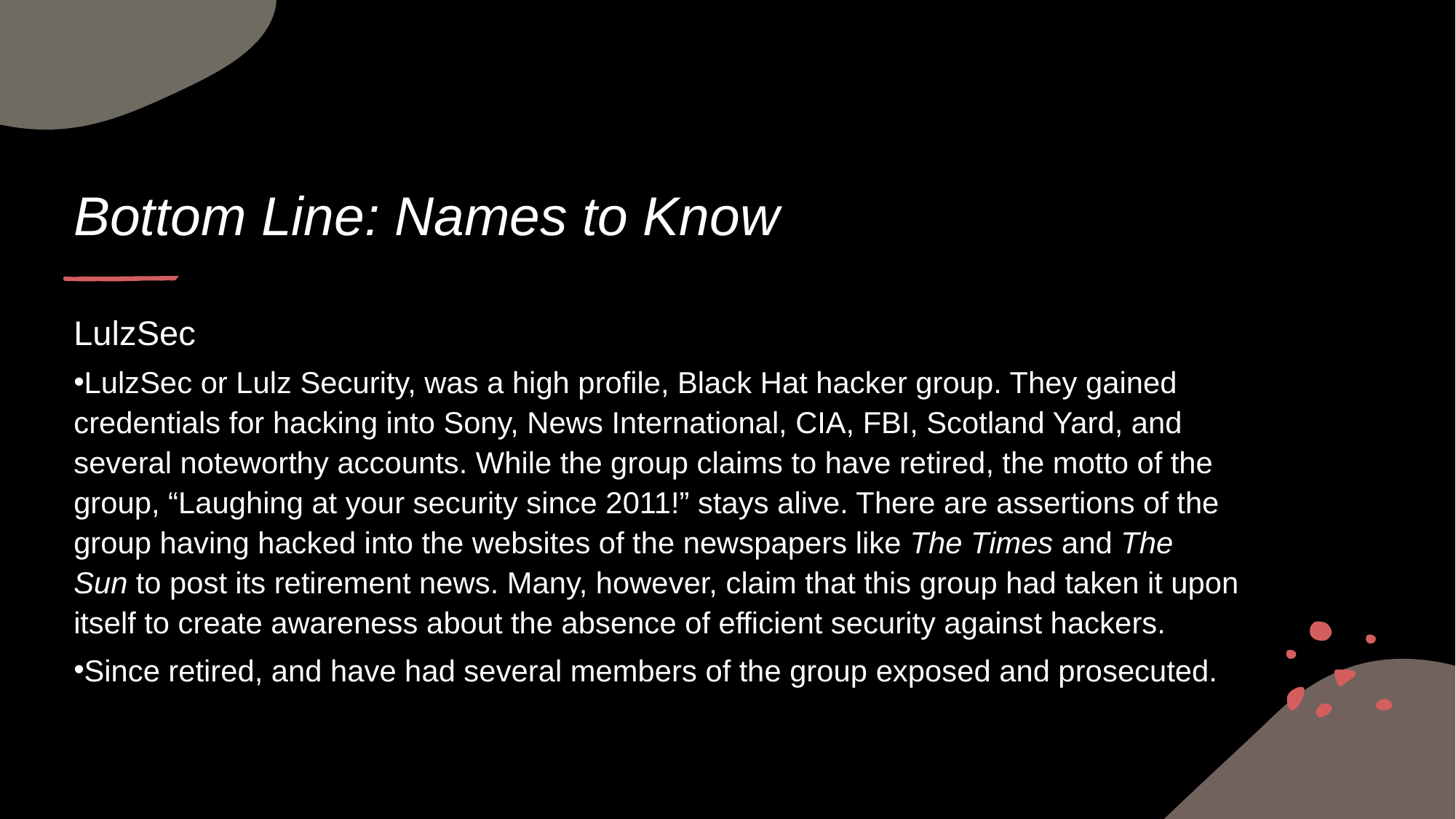

# Bottom Line: Names to Know
LulzSec
LulzSec or Lulz Security, was a high profile, Black Hat hacker group. They gained credentials for hacking into Sony, News International, CIA, FBI, Scotland Yard, and several noteworthy accounts. While the group claims to have retired, the motto of the group, “Laughing at your security since 2011!” stays alive. There are assertions of the group having hacked into the websites of the newspapers like The Times and The Sun to post its retirement news. Many, however, claim that this group had taken it upon itself to create awareness about the absence of efficient security against hackers.
Since retired, and have had several members of the group exposed and prosecuted.